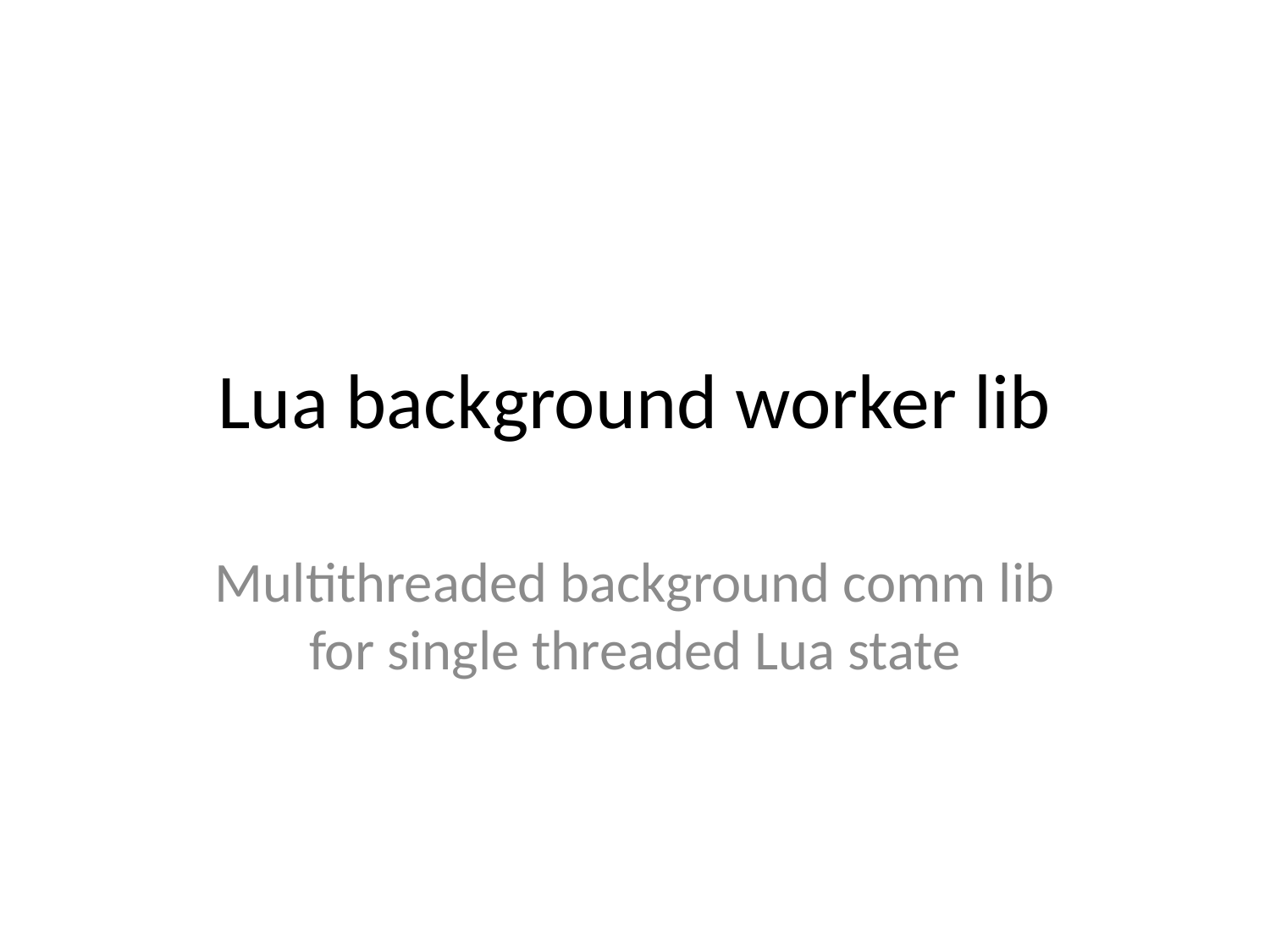

# Lua background worker lib
Multithreaded background comm lib for single threaded Lua state